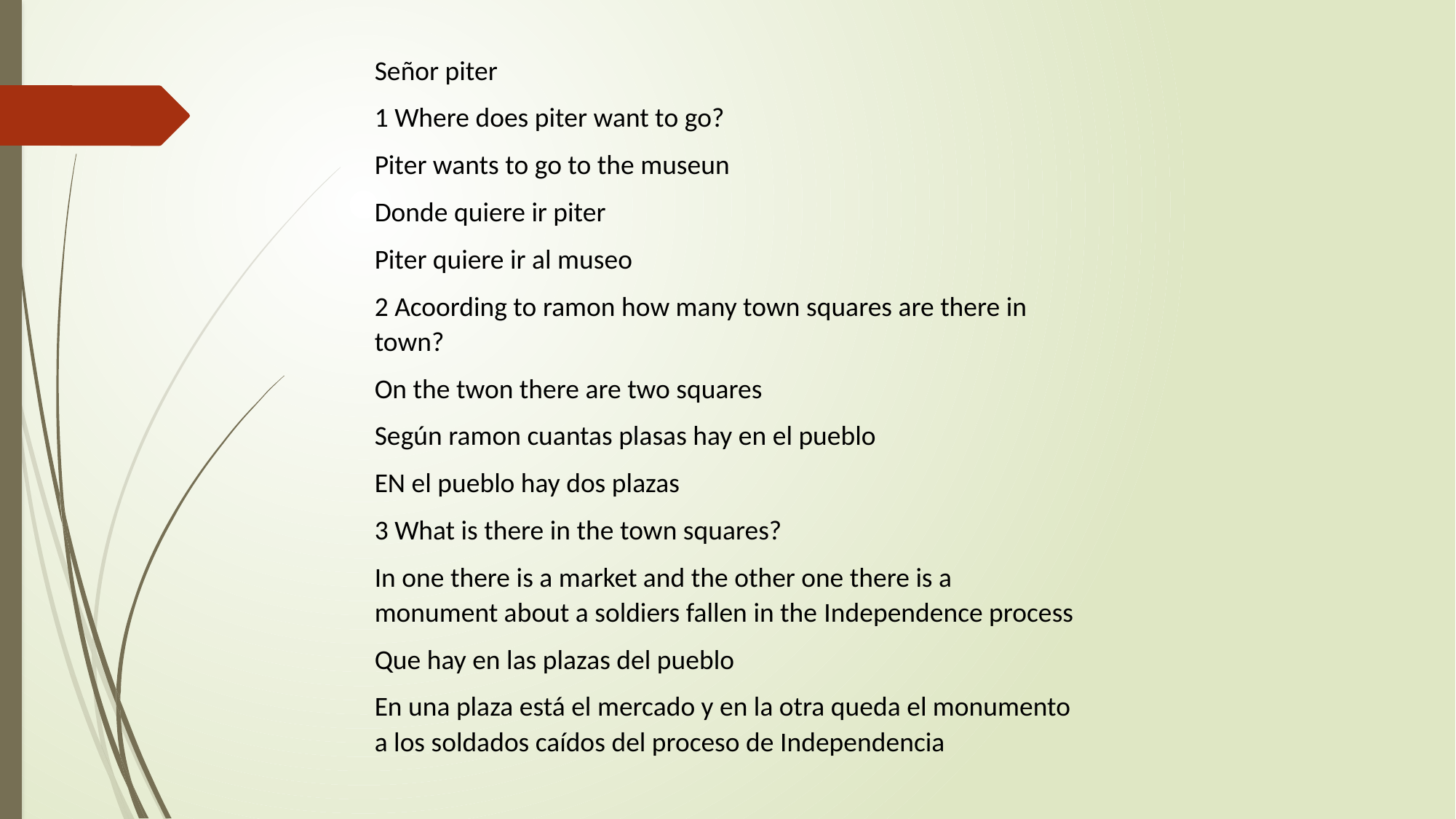

Señor piter
1 Where does piter want to go?
Piter wants to go to the museun
Donde quiere ir piter
Piter quiere ir al museo
2 Acoording to ramon how many town squares are there in town?
On the twon there are two squares
Según ramon cuantas plasas hay en el pueblo
EN el pueblo hay dos plazas
3 What is there in the town squares?
In one there is a market and the other one there is a monument about a soldiers fallen in the Independence process
Que hay en las plazas del pueblo
En una plaza está el mercado y en la otra queda el monumento a los soldados caídos del proceso de Independencia